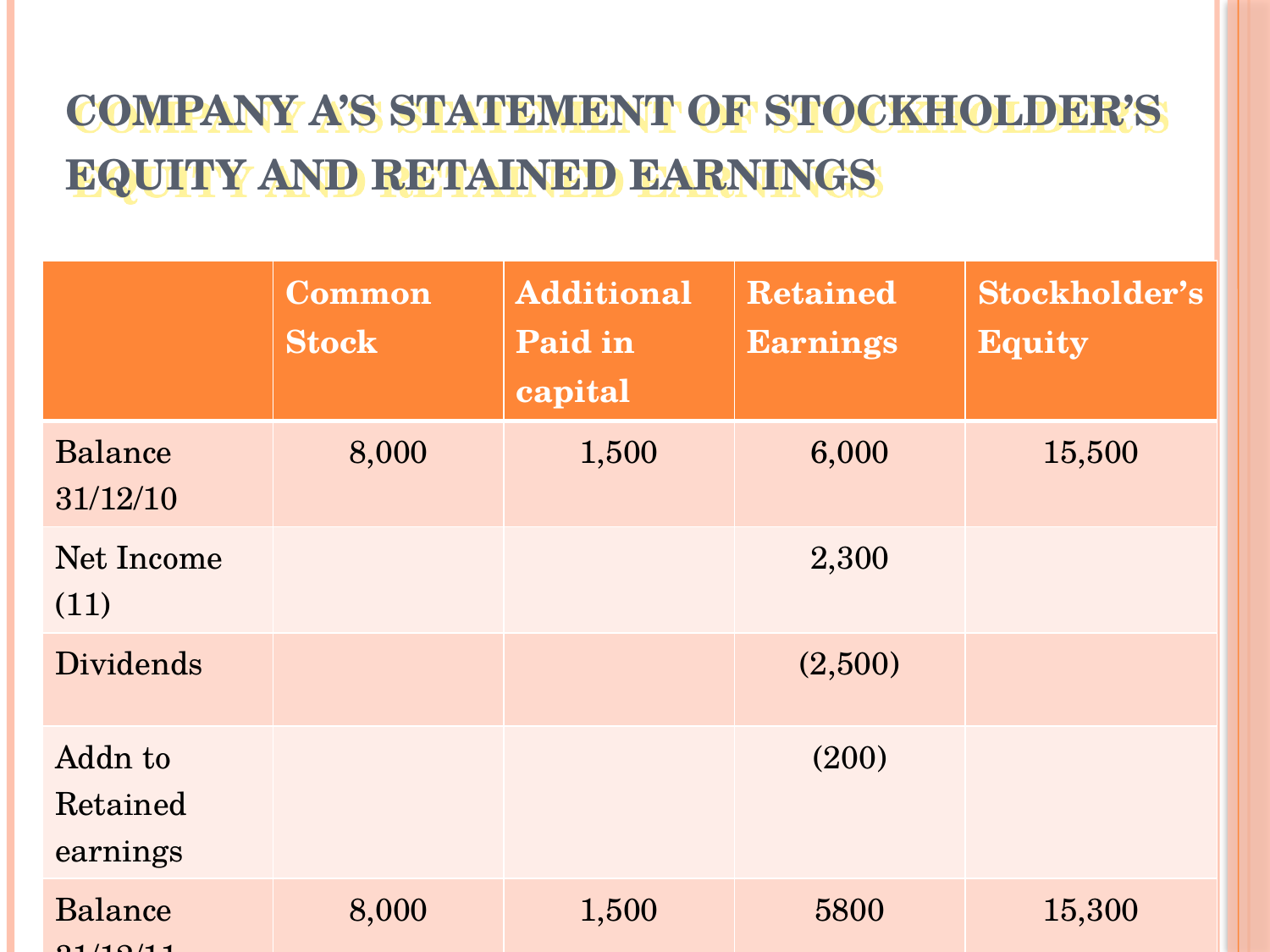

# Company A’s Statement of stockholder’s equity and retained earnings
|  | Common Stock | Additional Paid in capital | Retained Earnings | Stockholder’s Equity |
| --- | --- | --- | --- | --- |
| Balance 31/12/10 | 8,000 | 1,500 | 6,000 | 15,500 |
| Net Income (11) |  |  | 2,300 |  |
| Dividends |  |  | (2,500) |  |
| Addn to Retained earnings |  |  | (200) |  |
| Balance 31/12/11 | 8,000 | 1,500 | 5800 | 15,300 |